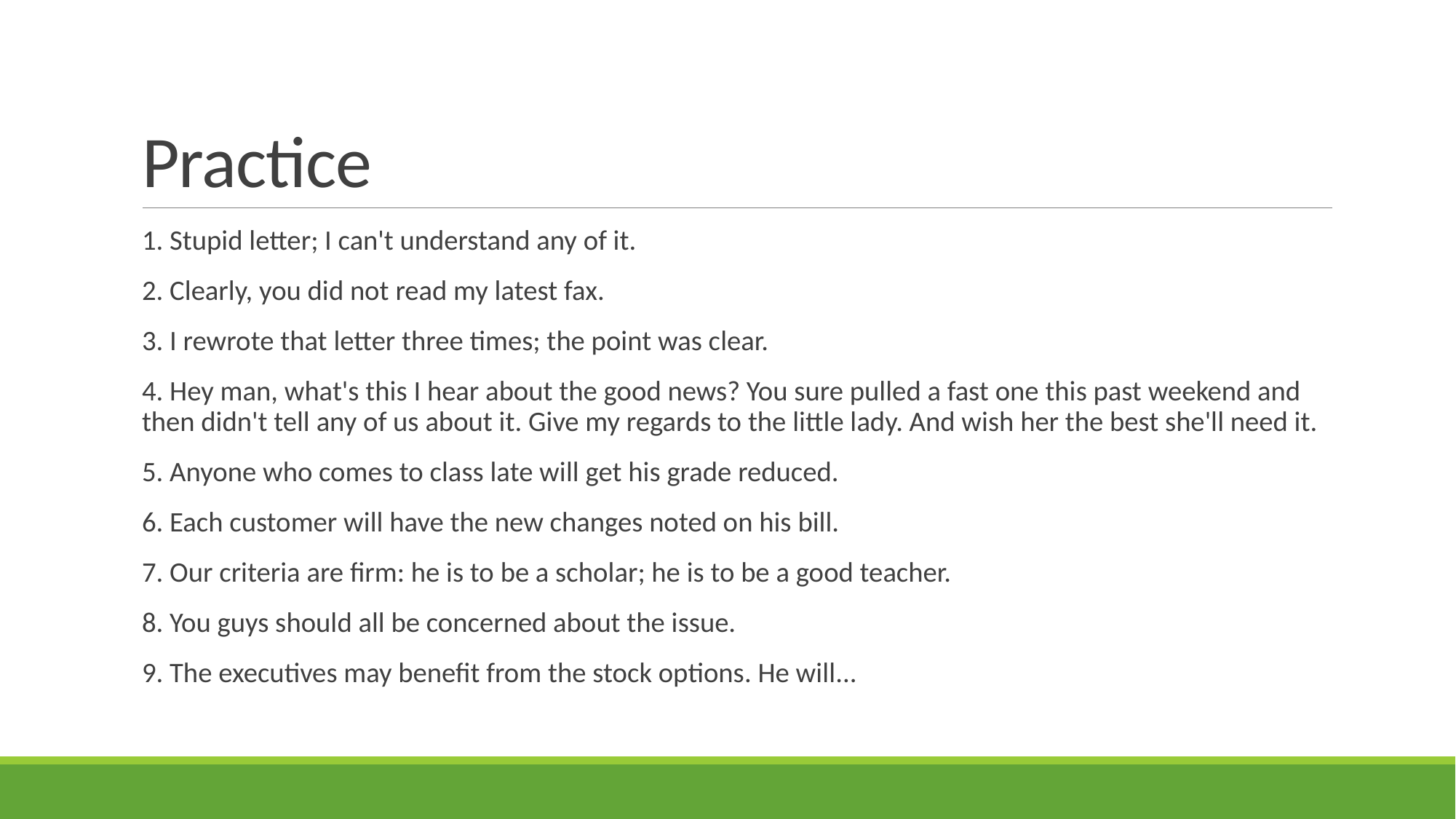

# Practice
1. Stupid letter; I can't understand any of it.
2. Clearly, you did not read my latest fax.
3. I rewrote that letter three times; the point was clear.
4. Hey man, what's this I hear about the good news? You sure pulled a fast one this past weekend and then didn't tell any of us about it. Give my regards to the little lady. And wish her the best she'll need it.
5. Anyone who comes to class late will get his grade reduced.
6. Each customer will have the new changes noted on his bill.
7. Our criteria are firm: he is to be a scholar; he is to be a good teacher.
8. You guys should all be concerned about the issue.
9. The executives may benefit from the stock options. He will...